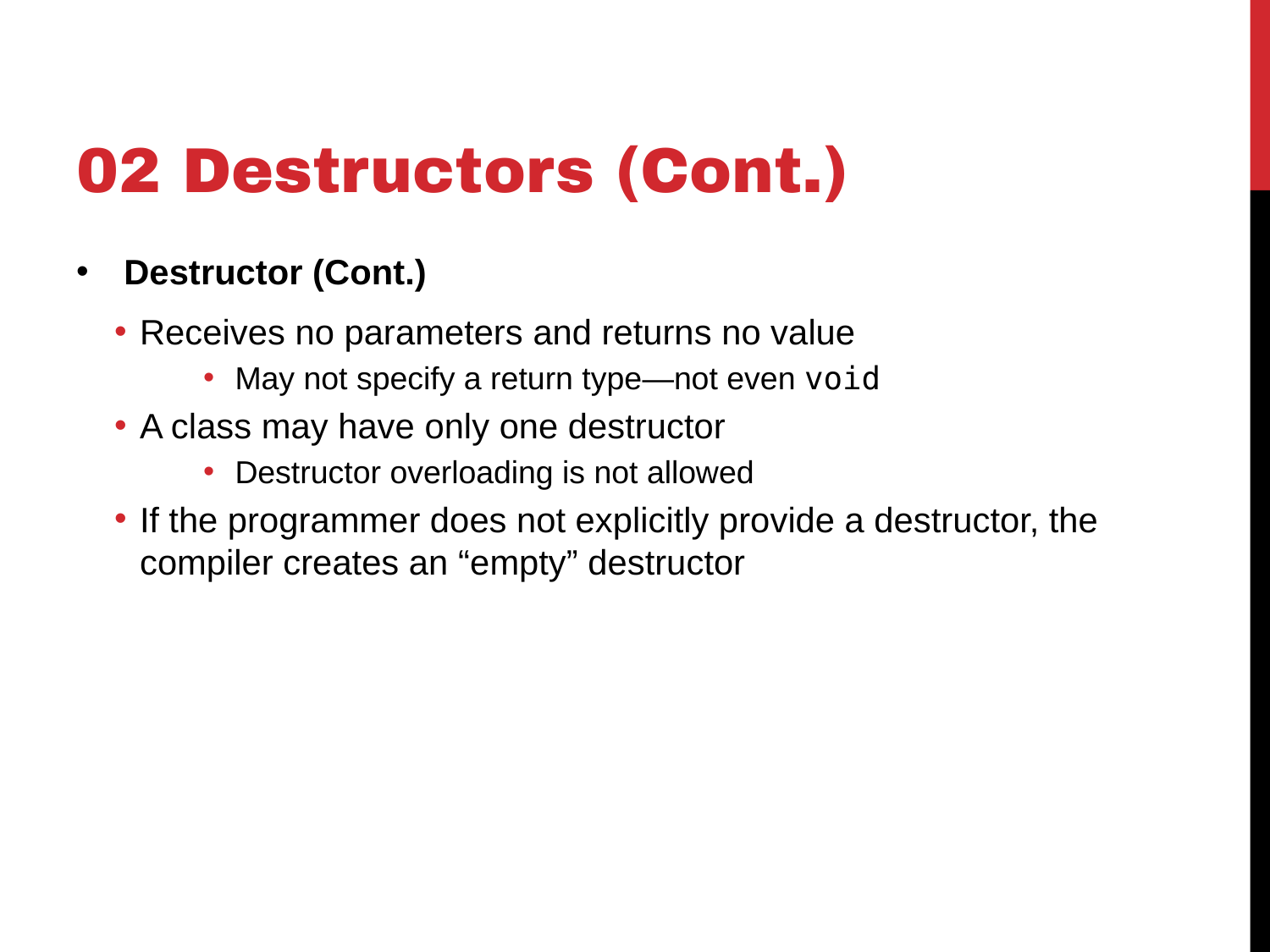

# 02 Destructors (Cont.)
Destructor (Cont.)
Receives no parameters and returns no value
May not specify a return type—not even void
A class may have only one destructor
Destructor overloading is not allowed
If the programmer does not explicitly provide a destructor, the compiler creates an “empty” destructor